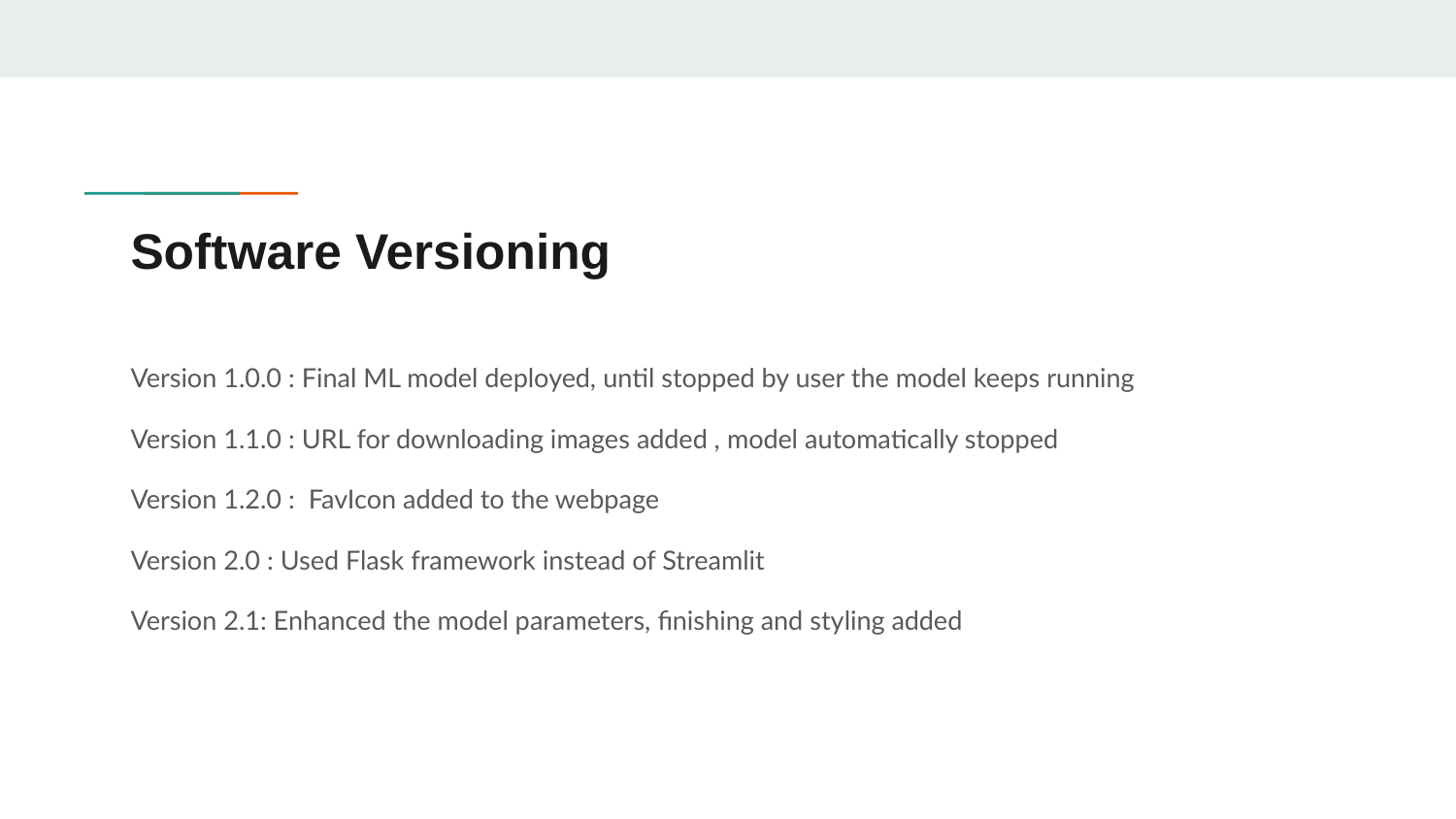

# Software Versioning
Version 1.0.0 : Final ML model deployed, until stopped by user the model keeps running
Version 1.1.0 : URL for downloading images added , model automatically stopped
Version 1.2.0 :  FavIcon added to the webpage
Version 2.0 : Used Flask framework instead of Streamlit
Version 2.1: Enhanced the model parameters, finishing and styling added